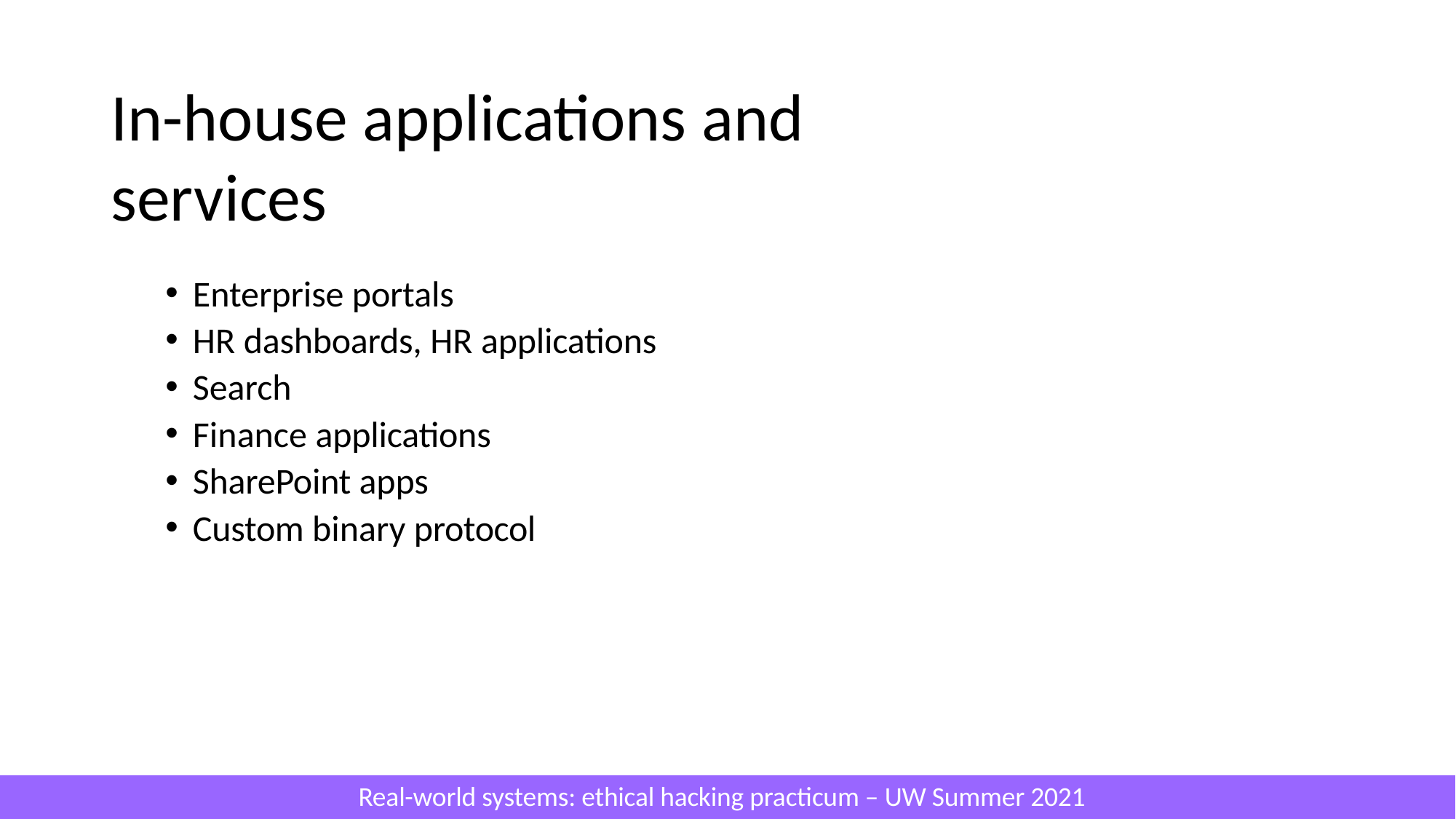

# In-house applications and services
Enterprise portals
HR dashboards, HR applications
Search
Finance applications
SharePoint apps
Custom binary protocol
Real-world systems: ethical hacking practicum – UW Summer 2021